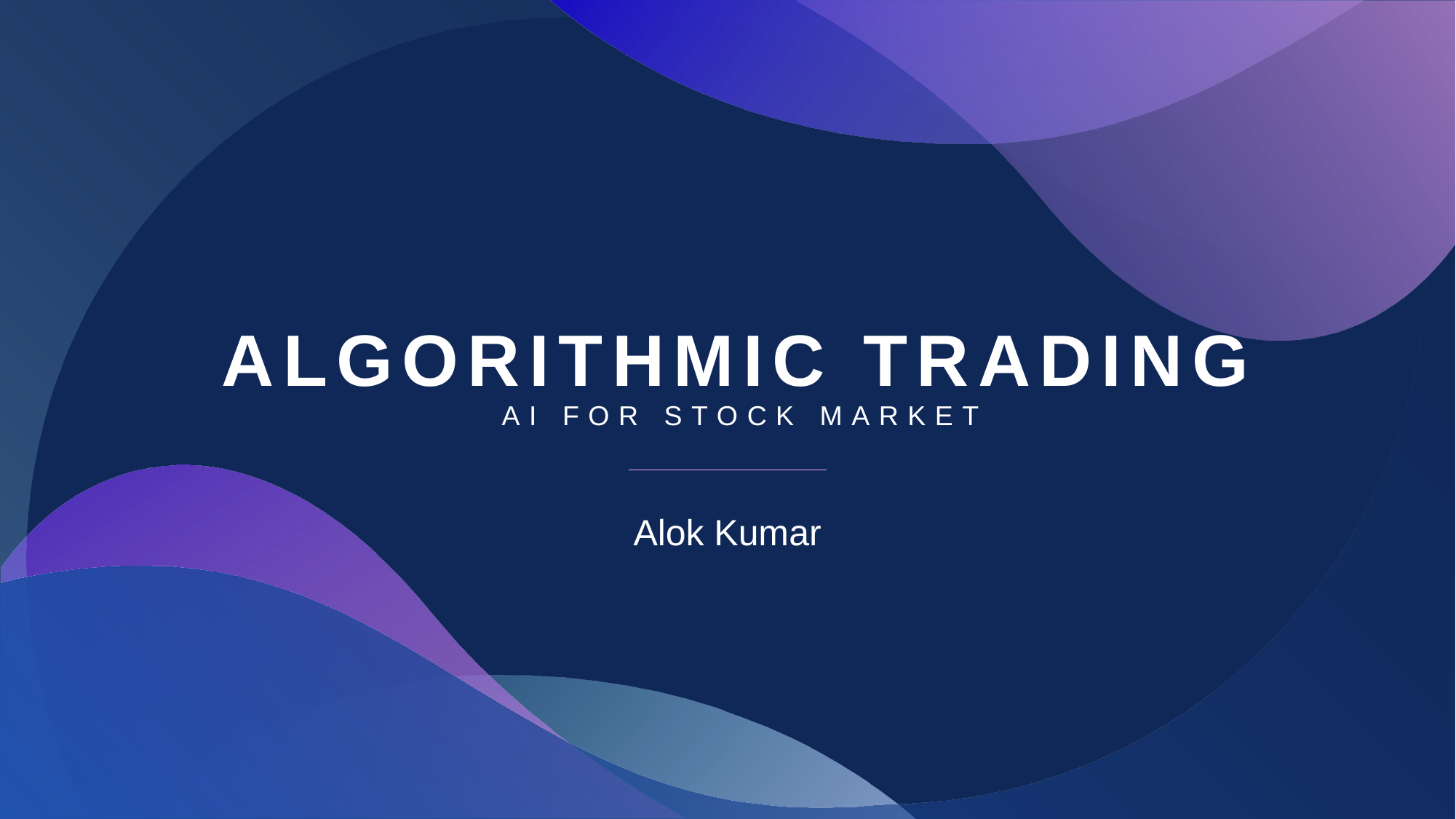

# Algorithmic Trading AI for stock market
Alok Kumar